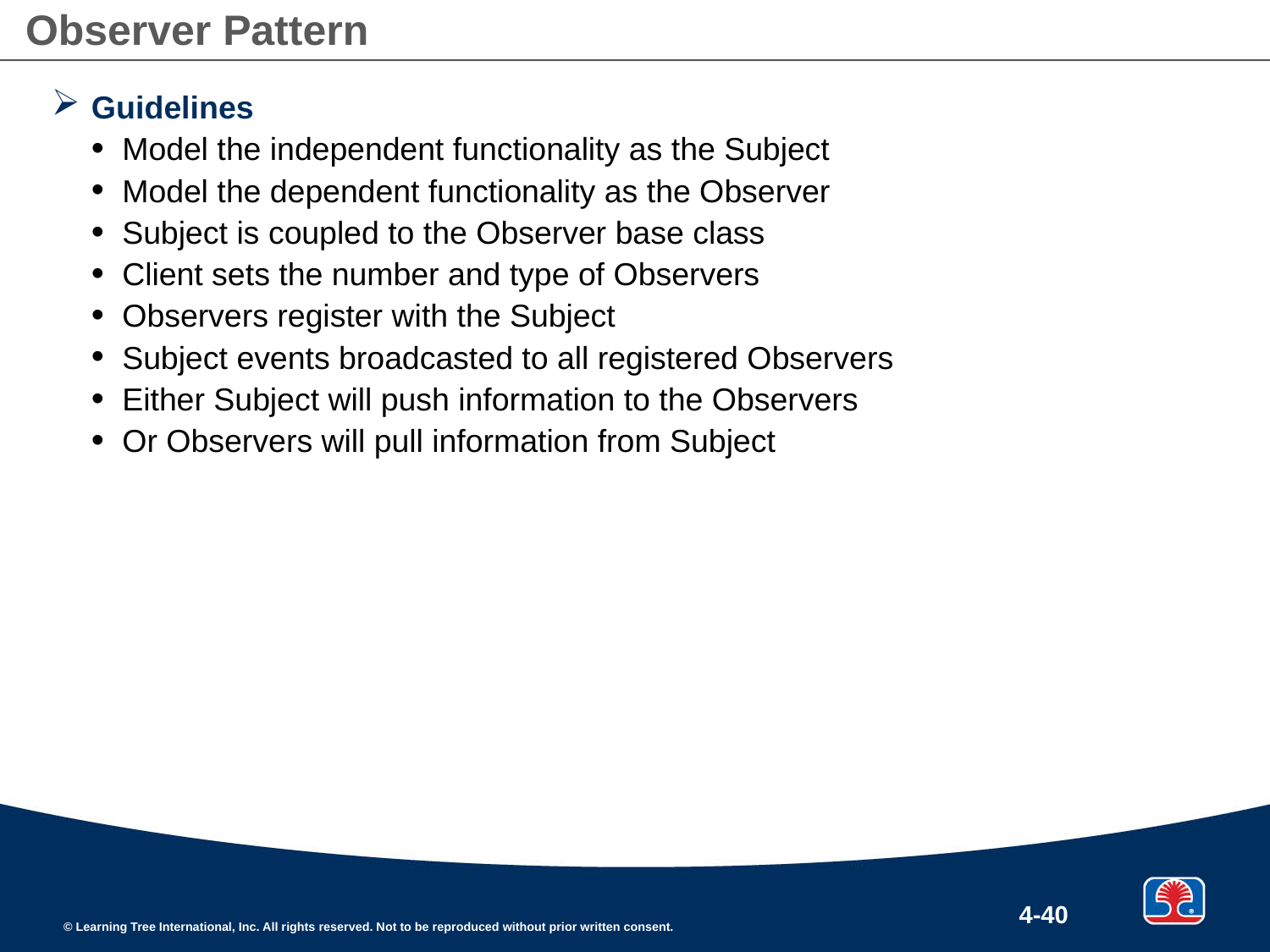

# Observer Pattern
Guidelines
Model the independent functionality as the Subject
Model the dependent functionality as the Observer
Subject is coupled to the Observer base class
Client sets the number and type of Observers
Observers register with the Subject
Subject events broadcasted to all registered Observers
Either Subject will push information to the Observers
Or Observers will pull information from Subject